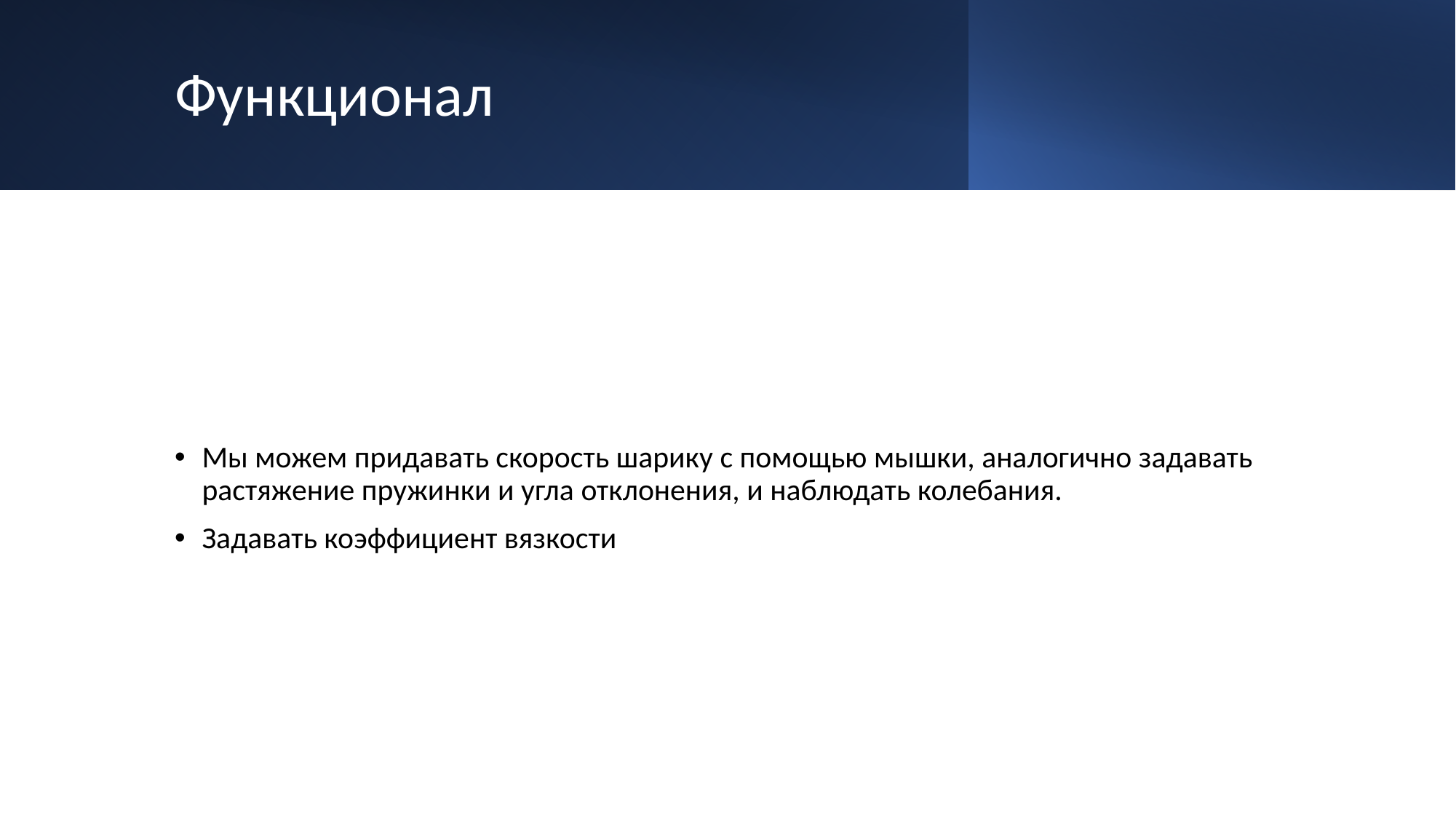

# Функционал

Мы можем придавать скорость шарику с помощью мышки, аналогично задавать растяжение пружинки и угла отклонения, и наблюдать колебания.
Задавать коэффициент вязкости